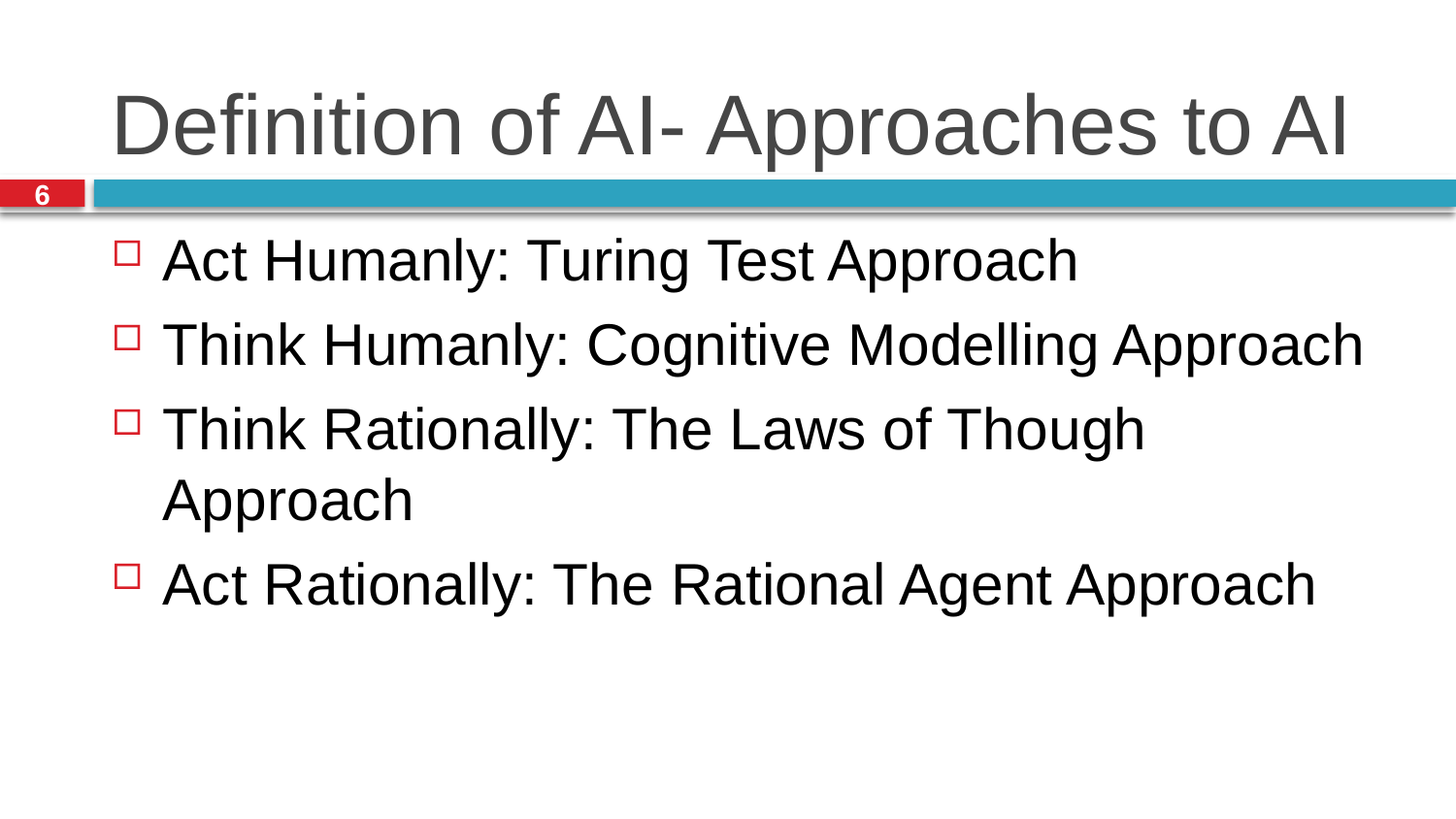

# Definition of AI- Approaches to AI
6
Act Humanly: Turing Test Approach
Think Humanly: Cognitive Modelling Approach
Think Rationally: The Laws of Though Approach
Act Rationally: The Rational Agent Approach